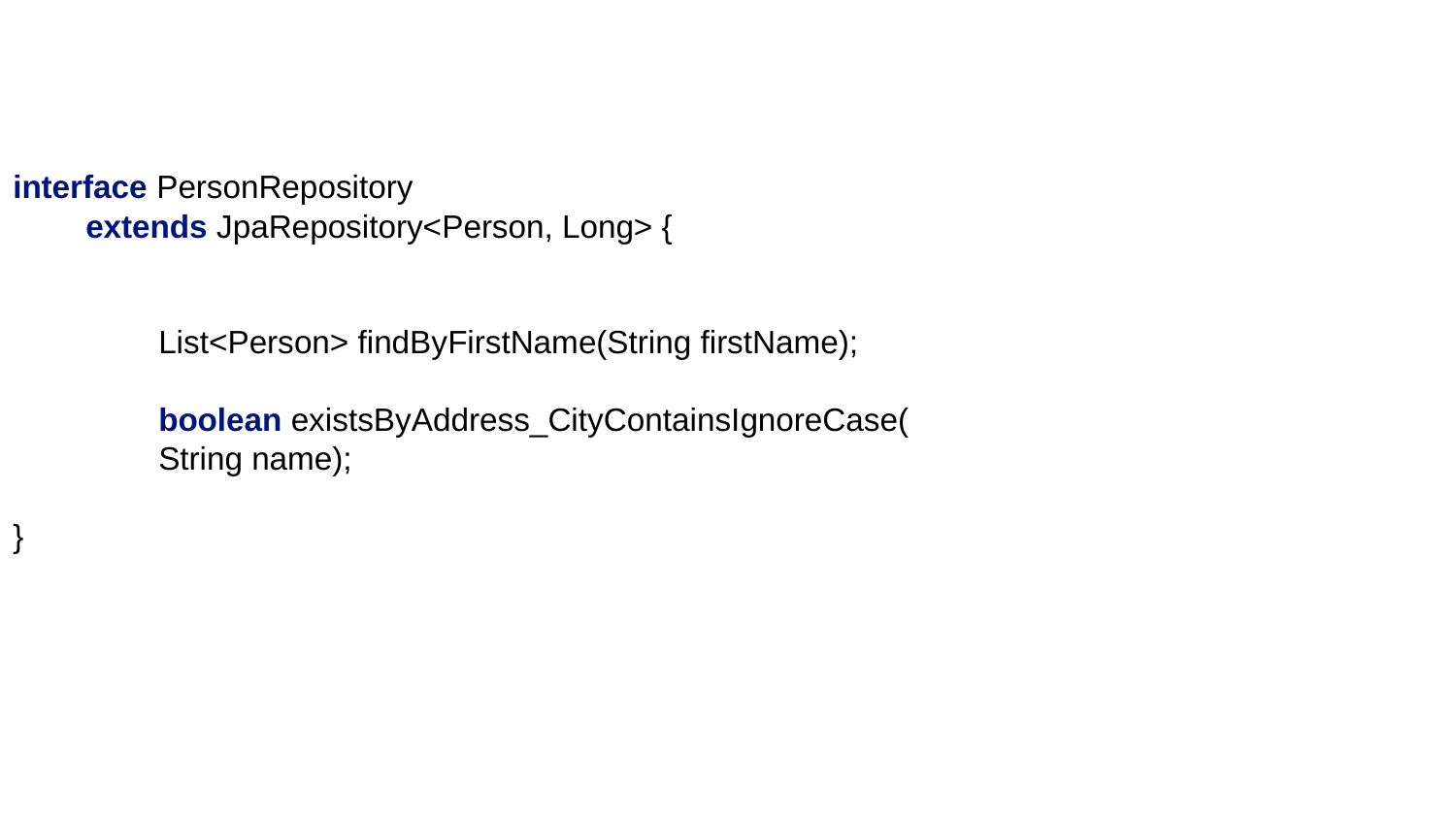

interface PersonRepository
extends JpaRepository<Person, Long> {

	List<Person> findByFirstName(String firstName);

	boolean existsByAddress_CityContainsIgnoreCase(
String name);

}
# Derived Queries